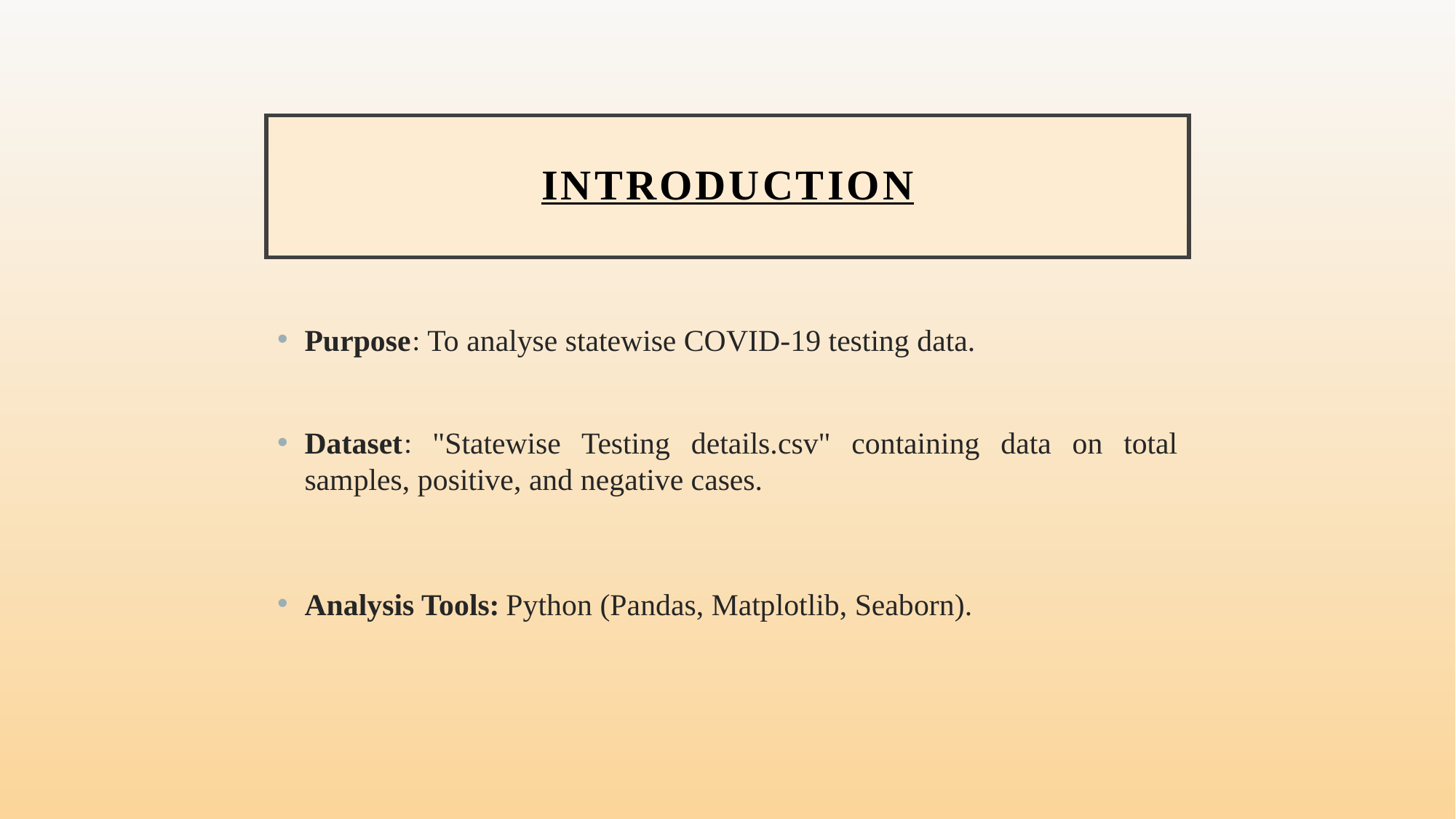

# Introduction

Purpose: To analyse statewise COVID-19 testing data.

Dataset: "Statewise Testing details.csv" containing data on total samples, positive, and negative cases.
Analysis Tools: Python (Pandas, Matplotlib, Seaborn).